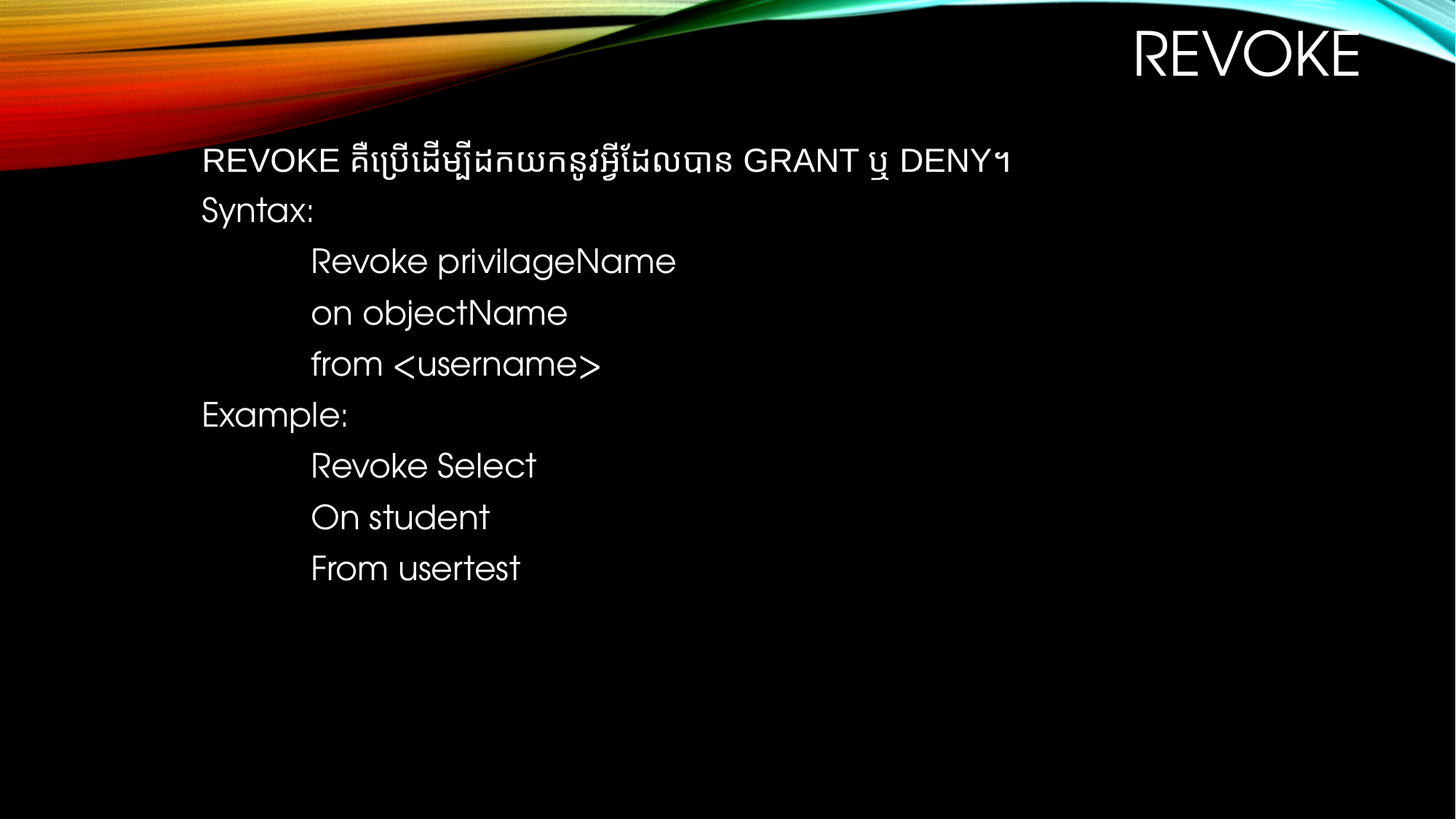

# revoke
	REVOKE គឺប្រើដើម្បីដកយកនូវអ្វីដែលបាន GRANT ឬ DENY។
	Syntax:
		Revoke privilageName
		on objectName
		from <username>
	Example:
		Revoke Select
		On student
		From usertest